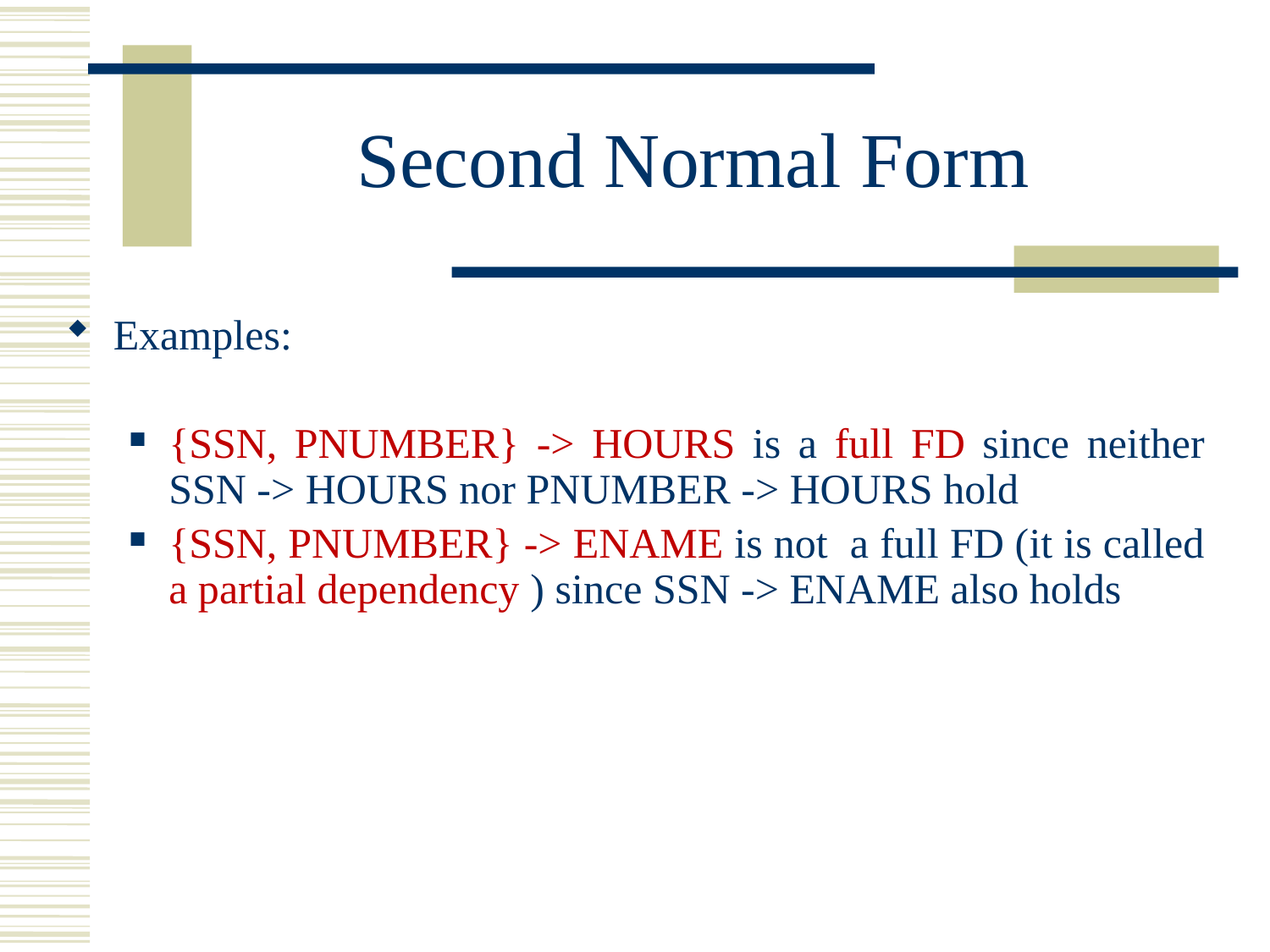

# Second Normal Form
Examples:

{SSN, PNUMBER} -> HOURS is a full FD since neither SSN -> HOURS nor PNUMBER -> HOURS hold
{SSN, PNUMBER} -> ENAME is not  a full FD (it is called a partial dependency ) since SSN -> ENAME also holds